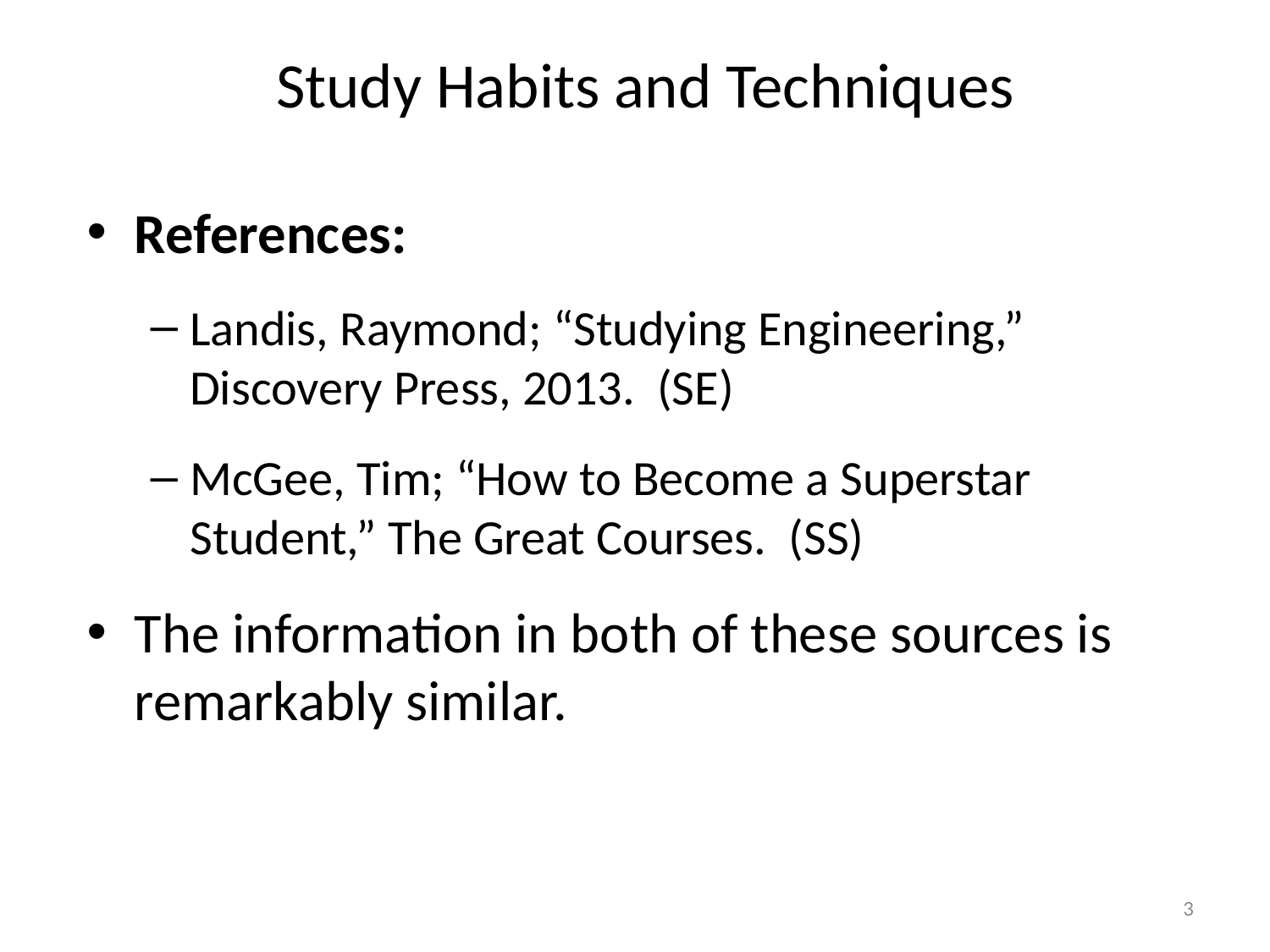

# Study Habits and Techniques
References:
Landis, Raymond; “Studying Engineering,” Discovery Press, 2013.  (SE)
McGee, Tim; “How to Become a Superstar Student,” The Great Courses.  (SS)
The information in both of these sources is remarkably similar.

3